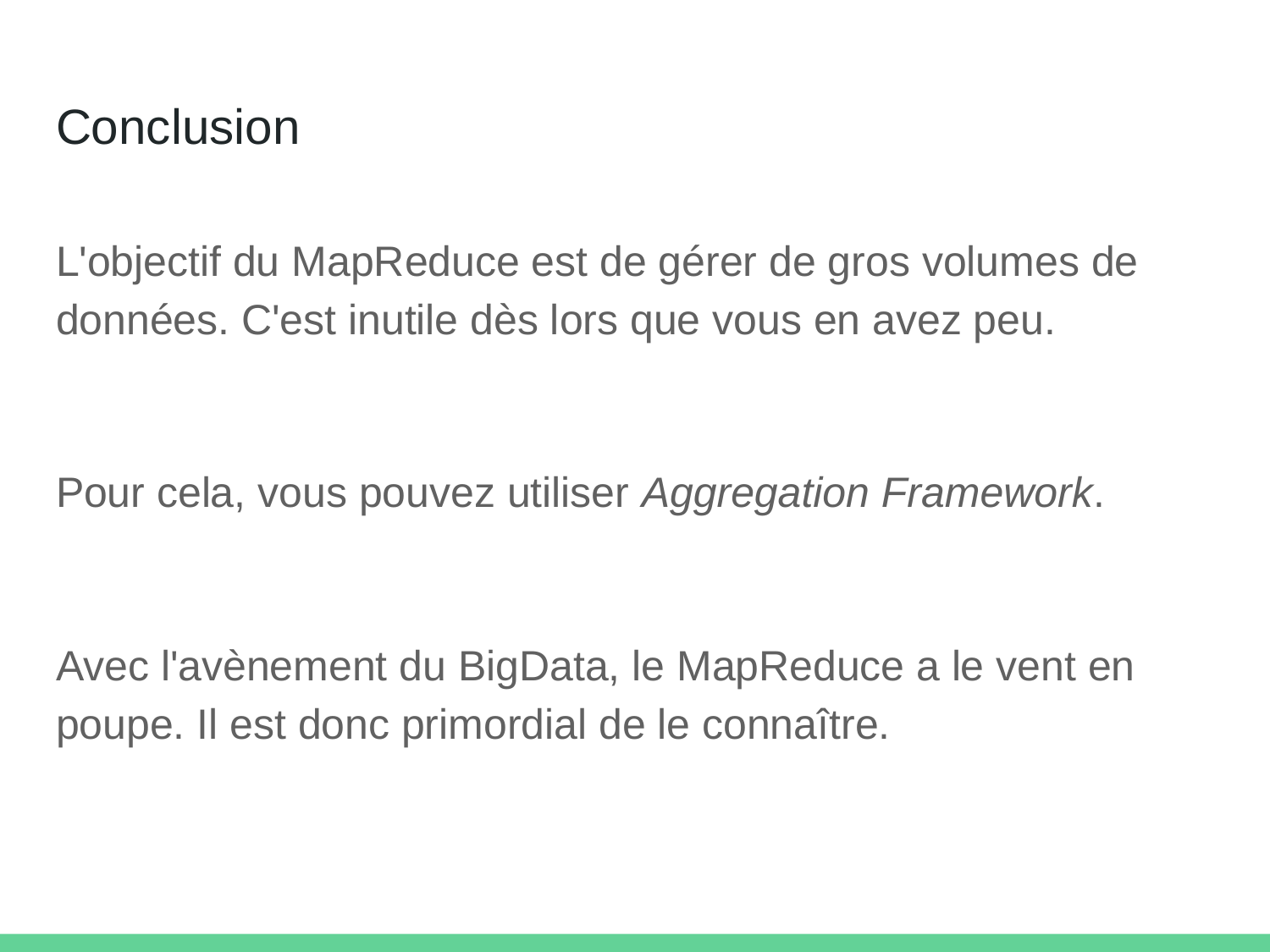

# Conclusion
L'objectif du MapReduce est de gérer de gros volumes de données. C'est inutile dès lors que vous en avez peu.

Pour cela, vous pouvez utiliser Aggregation Framework.

Avec l'avènement du BigData, le MapReduce a le vent en poupe. Il est donc primordial de le connaître.